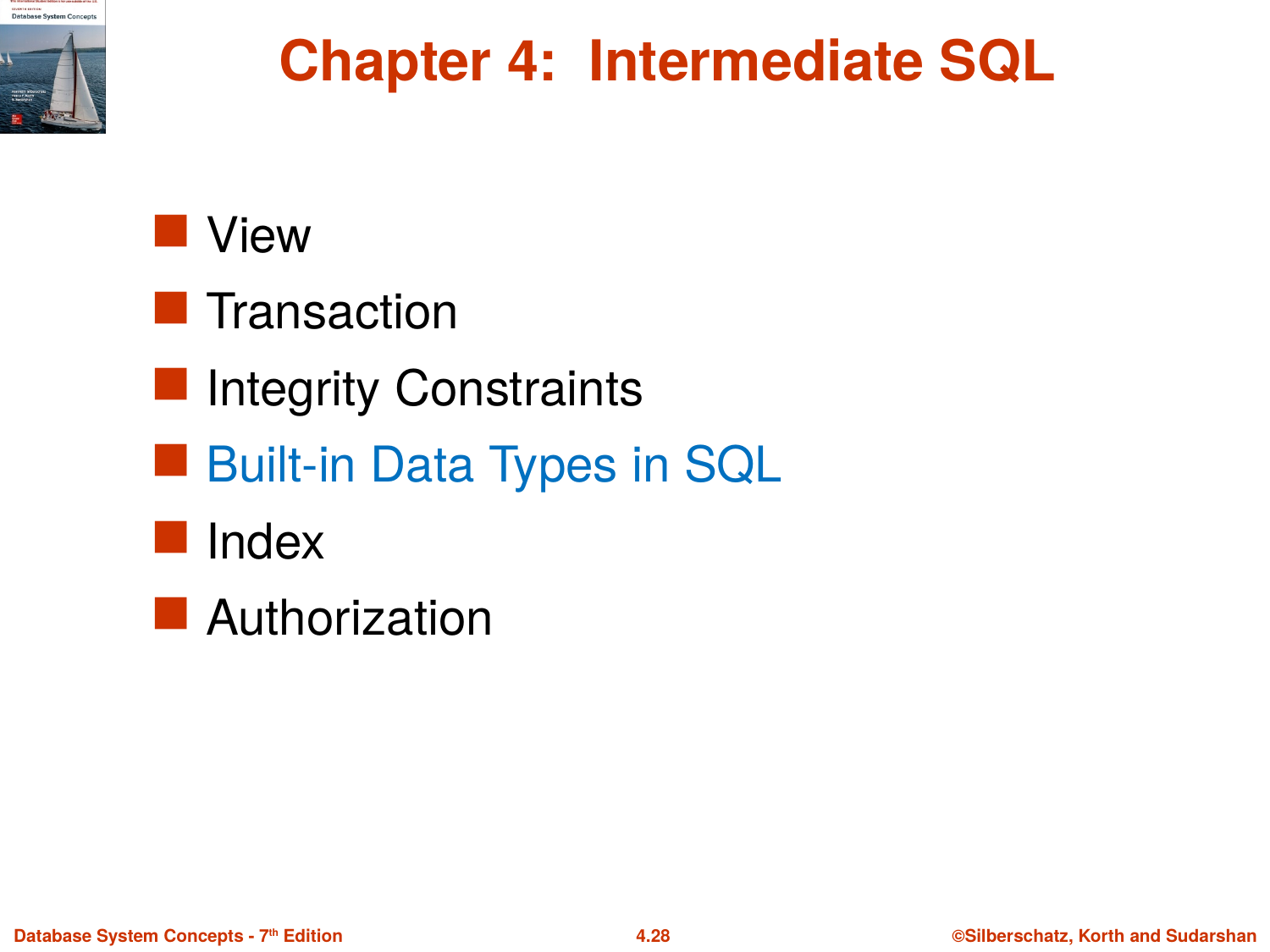

# Chapter 4:  Intermediate SQL
View
Transaction
Integrity Constraints
Built-in Data Types in SQL
Index
Authorization